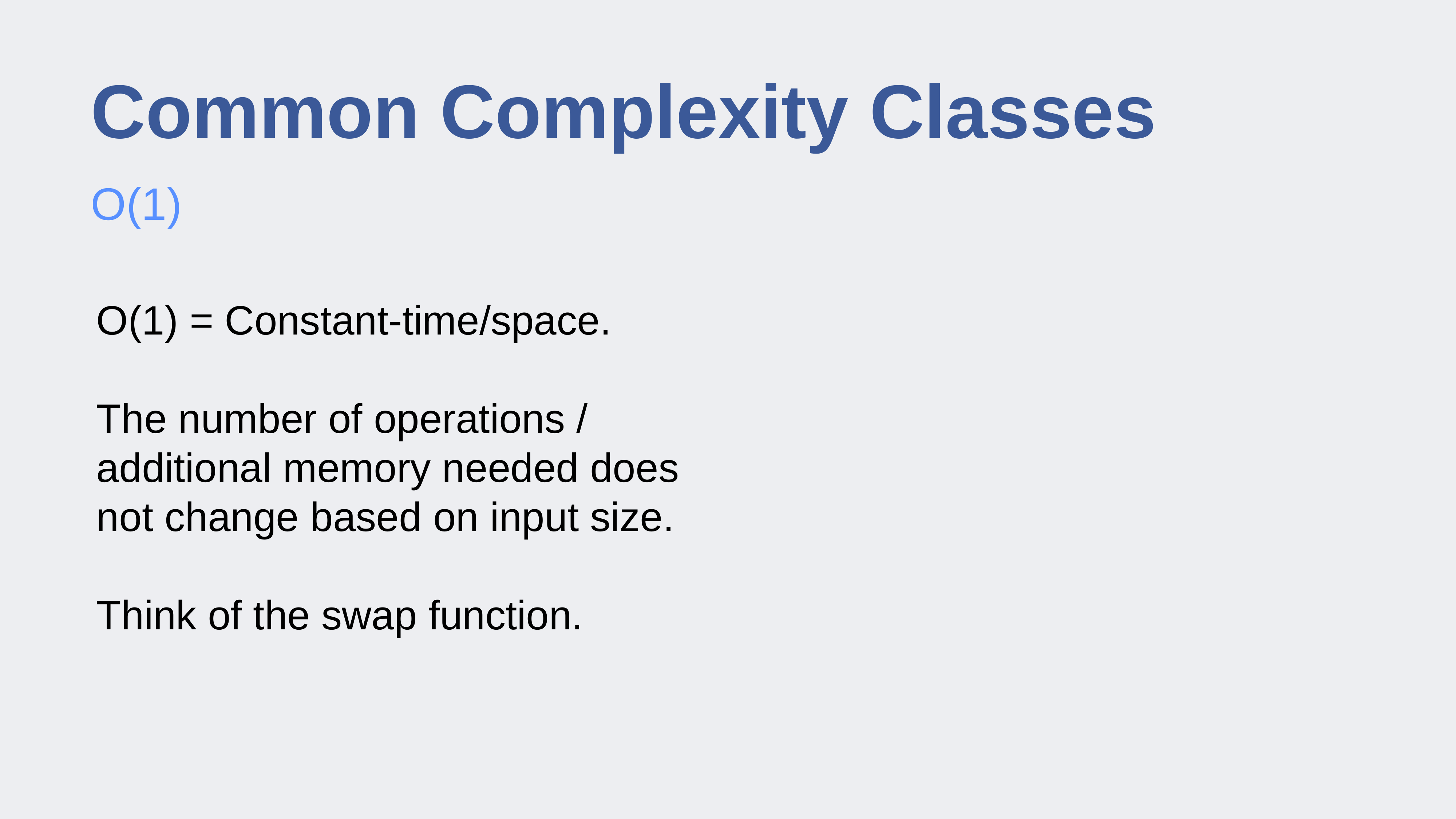

# Common Complexity Classes
O(1)
O(1) = Constant-time/space.

The number of operations / additional memory needed does not change based on input size.

Think of the swap function.